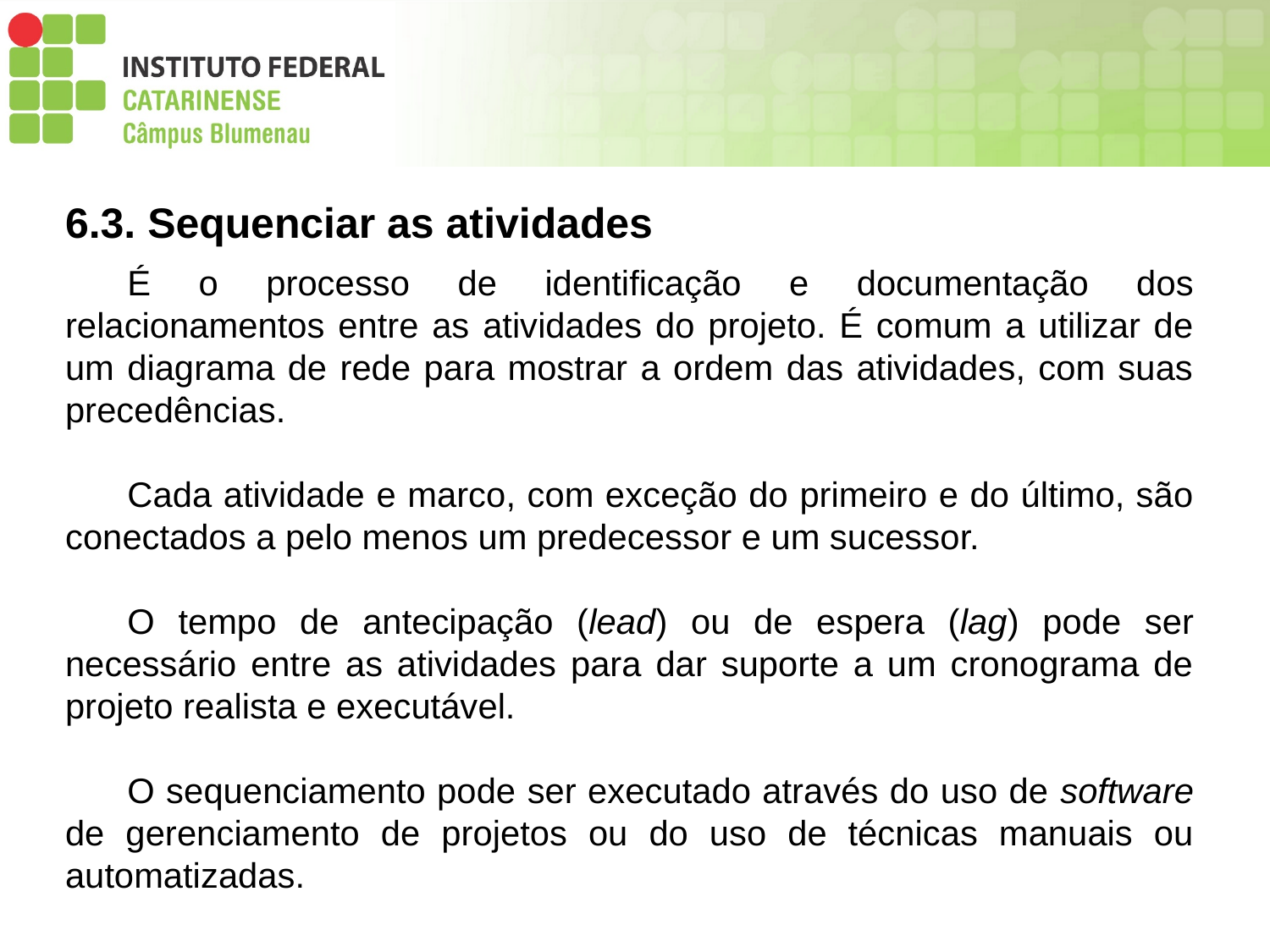

6.3. Sequenciar as atividades
É o processo de identificação e documentação dos relacionamentos entre as atividades do projeto. É comum a utilizar de um diagrama de rede para mostrar a ordem das atividades, com suas precedências.

Cada atividade e marco, com exceção do primeiro e do último, são conectados a pelo menos um predecessor e um sucessor.

O tempo de antecipação (lead) ou de espera (lag) pode ser necessário entre as atividades para dar suporte a um cronograma de projeto realista e executável.

O sequenciamento pode ser executado através do uso de software de gerenciamento de projetos ou do uso de técnicas manuais ou automatizadas.